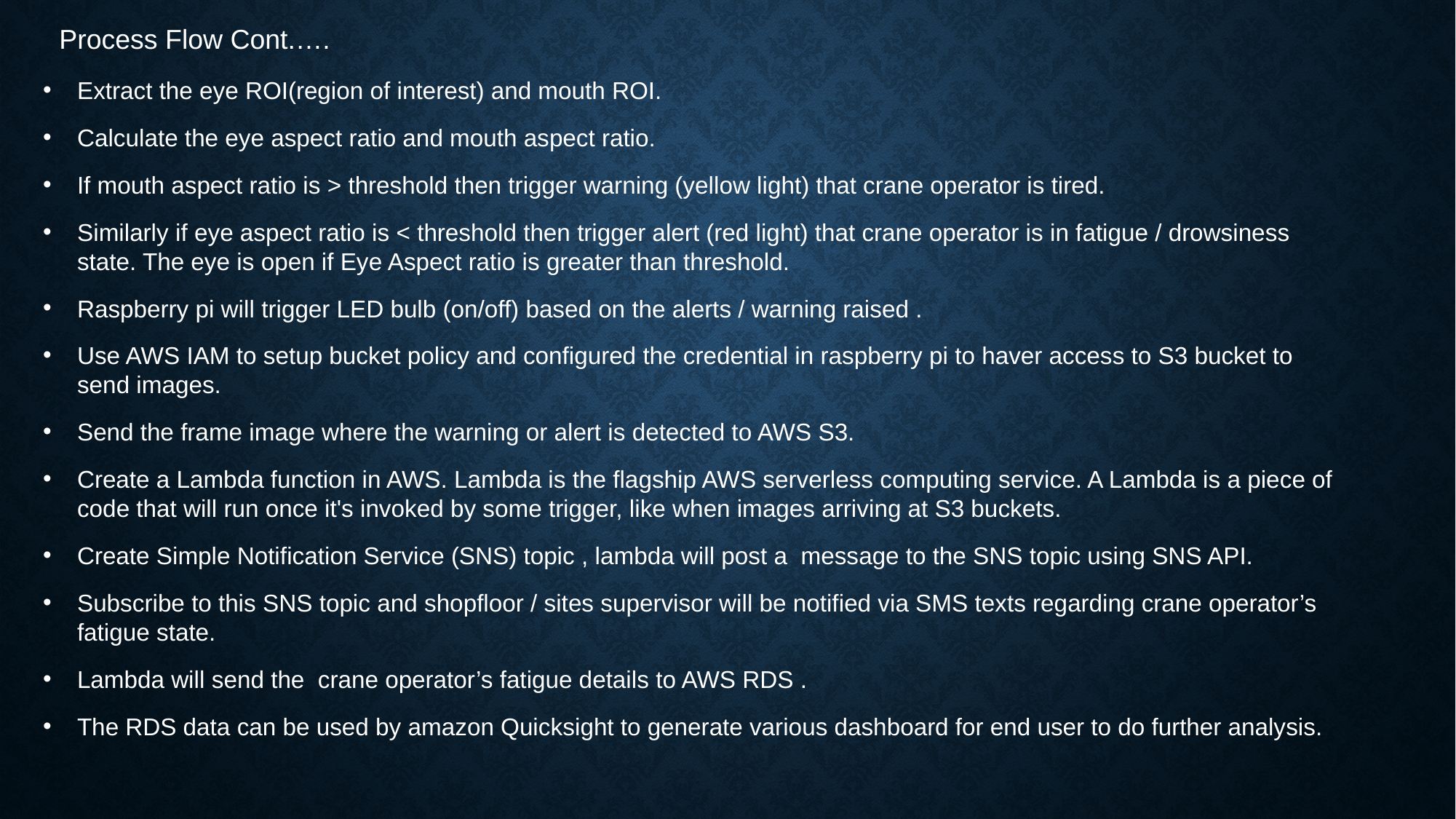

Process Flow Cont.….
Extract the eye ROI(region of interest) and mouth ROI.
Calculate the eye aspect ratio and mouth aspect ratio.
If mouth aspect ratio is > threshold then trigger warning (yellow light) that crane operator is tired.
Similarly if eye aspect ratio is < threshold then trigger alert (red light) that crane operator is in fatigue / drowsiness state. The eye is open if Eye Aspect ratio is greater than threshold.
Raspberry pi will trigger LED bulb (on/off) based on the alerts / warning raised .
Use AWS IAM to setup bucket policy and configured the credential in raspberry pi to haver access to S3 bucket to send images.
Send the frame image where the warning or alert is detected to AWS S3.
Create a Lambda function in AWS. Lambda is the flagship AWS serverless computing service. A Lambda is a piece of code that will run once it's invoked by some trigger, like when images arriving at S3 buckets.
Create Simple Notification Service (SNS) topic , lambda will post a  message to the SNS topic using SNS API.
Subscribe to this SNS topic and shopfloor / sites supervisor will be notified via SMS texts regarding crane operator’s fatigue state.
Lambda will send the  crane operator’s fatigue details to AWS RDS .
The RDS data can be used by amazon Quicksight to generate various dashboard for end user to do further analysis.